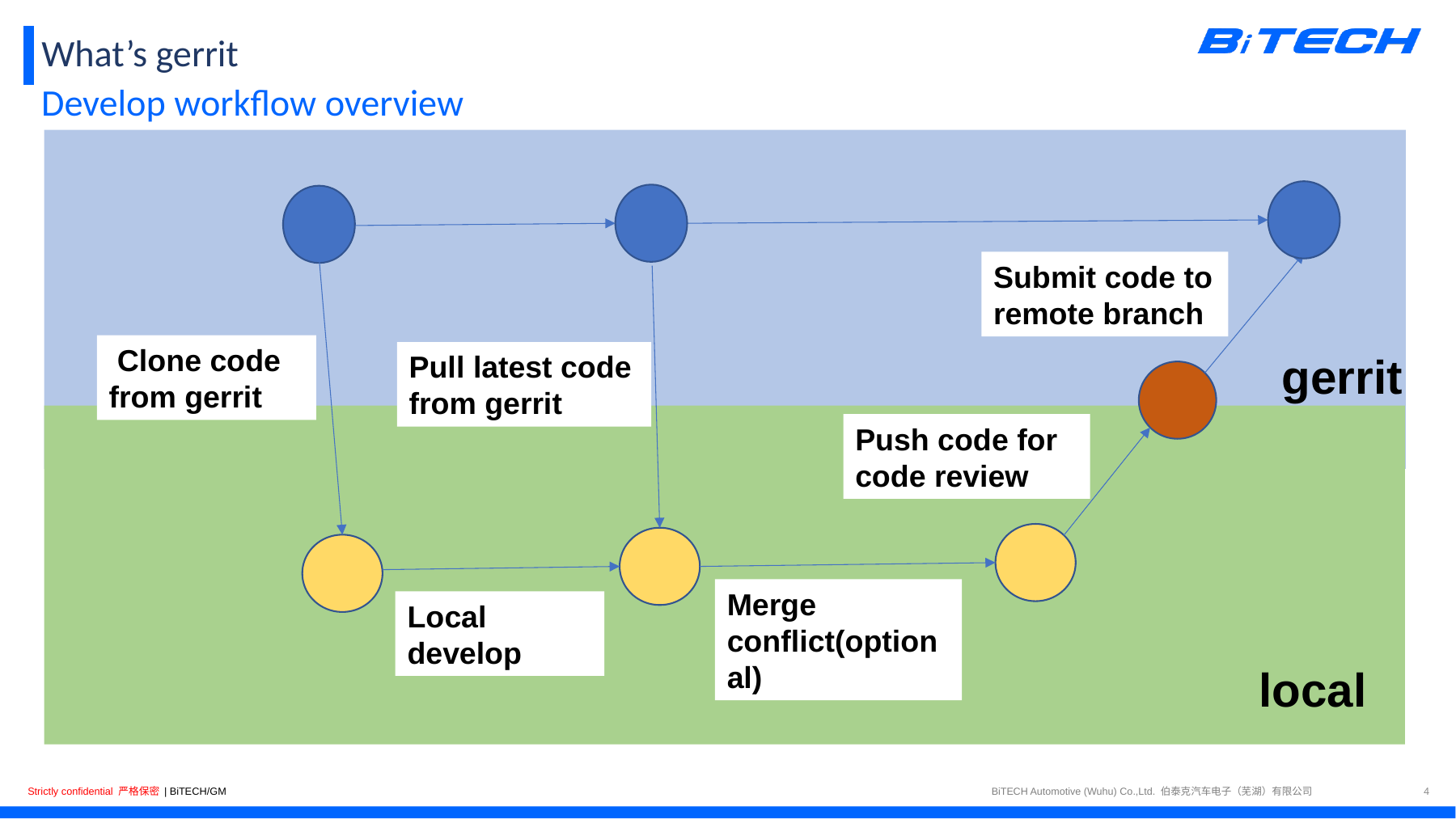

# What’s gerrit
Develop workflow overview

Submit code to remote branch

 Clone code from gerrit
gerrit
Pull latest code from gerrit

Push code for code review

Merge conflict(optional)
Local develop
local
4